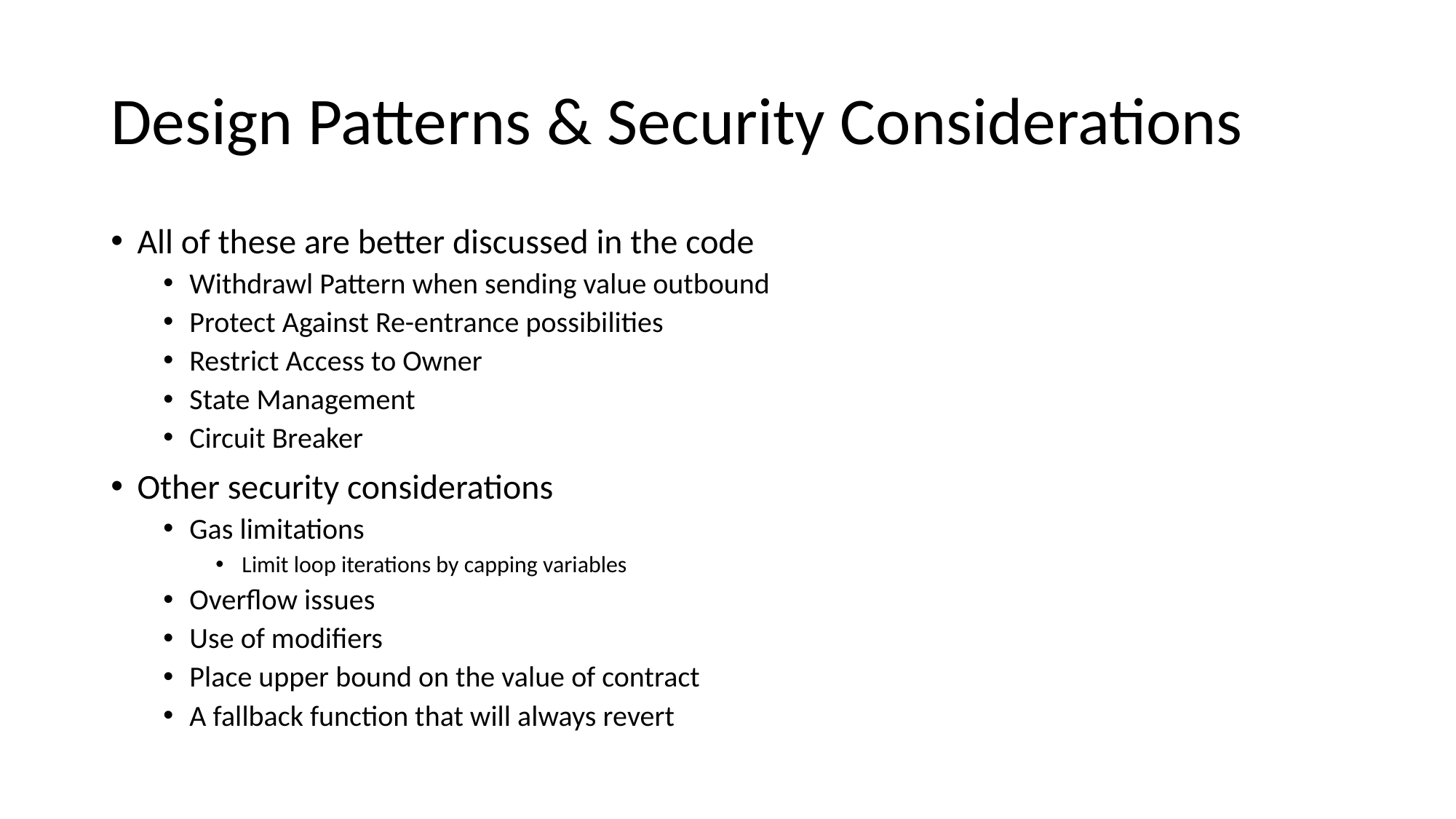

# Design Patterns & Security Considerations
All of these are better discussed in the code
Withdrawl Pattern when sending value outbound
Protect Against Re-entrance possibilities
Restrict Access to Owner
State Management
Circuit Breaker
Other security considerations
Gas limitations
Limit loop iterations by capping variables
Overflow issues
Use of modifiers
Place upper bound on the value of contract
A fallback function that will always revert